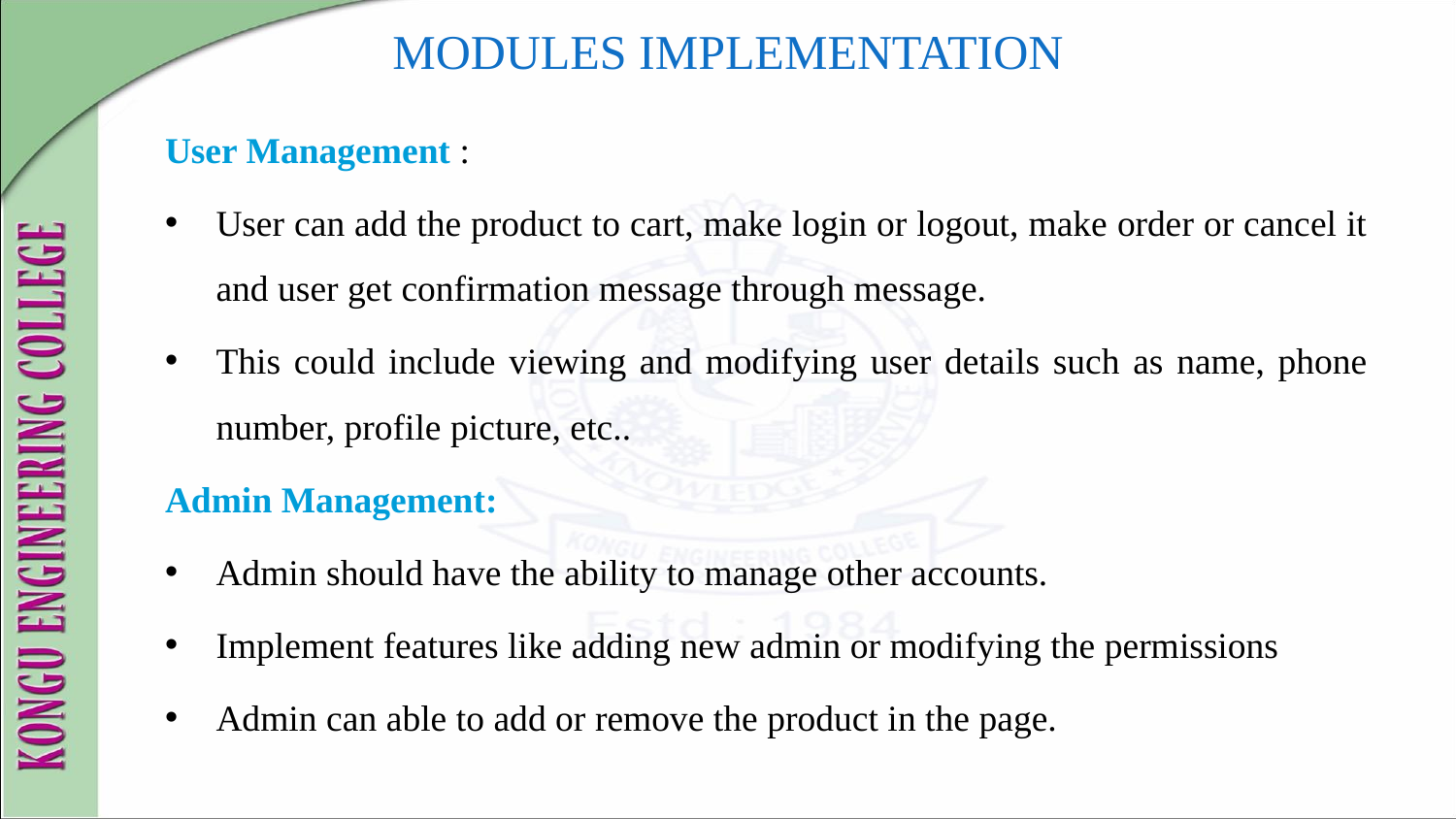

# MODULES IMPLEMENTATION
User Management :
User can add the product to cart, make login or logout, make order or cancel it and user get confirmation message through message.
This could include viewing and modifying user details such as name, phone number, profile picture, etc..
Admin Management:
Admin should have the ability to manage other accounts.
Implement features like adding new admin or modifying the permissions
Admin can able to add or remove the product in the page.